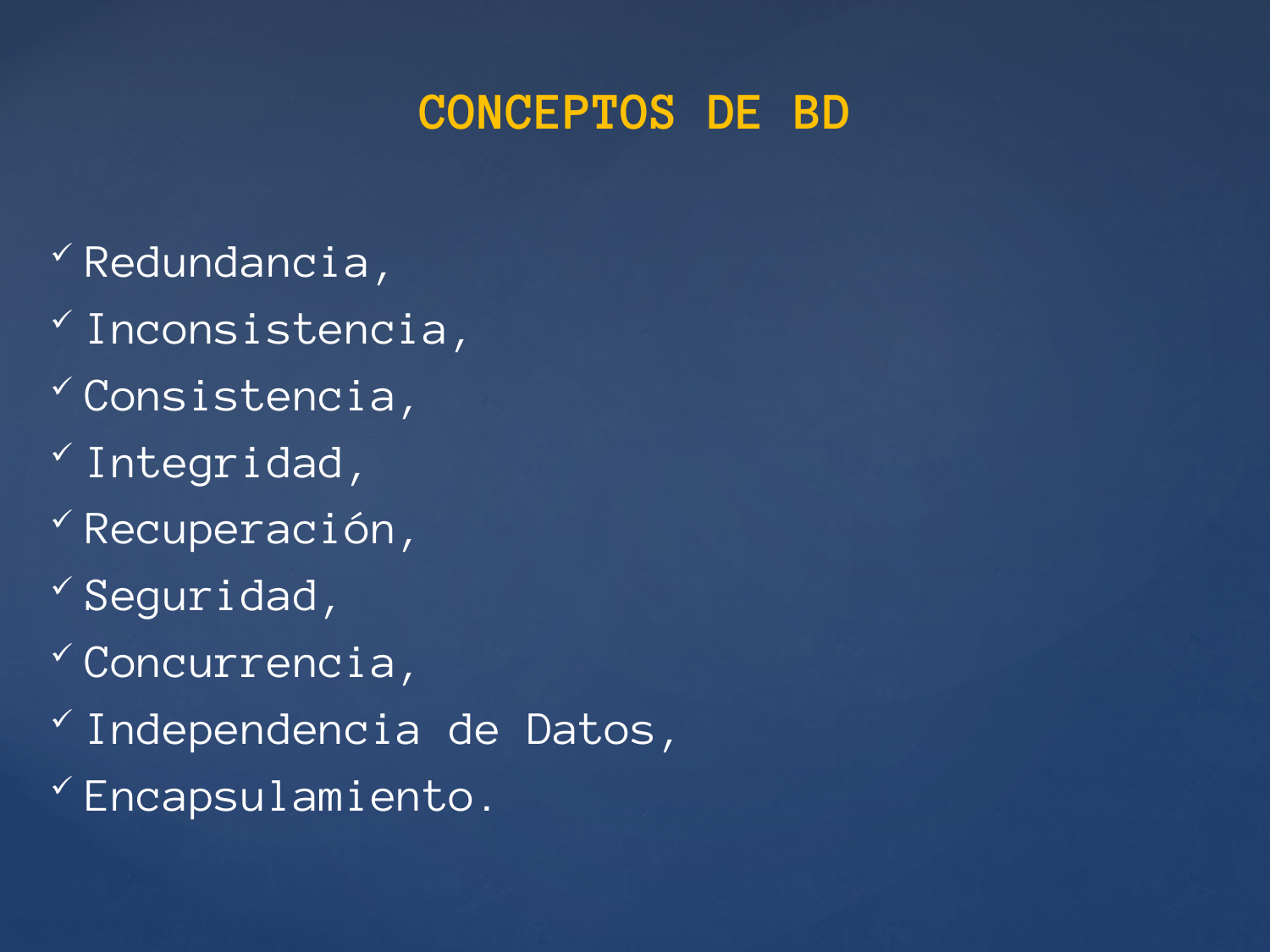

# CONCEPTOS DE BD
Redundancia,
Inconsistencia,
Consistencia,
Integridad,
Recuperación,
Seguridad,
Concurrencia,
Independencia de Datos,
Encapsulamiento.